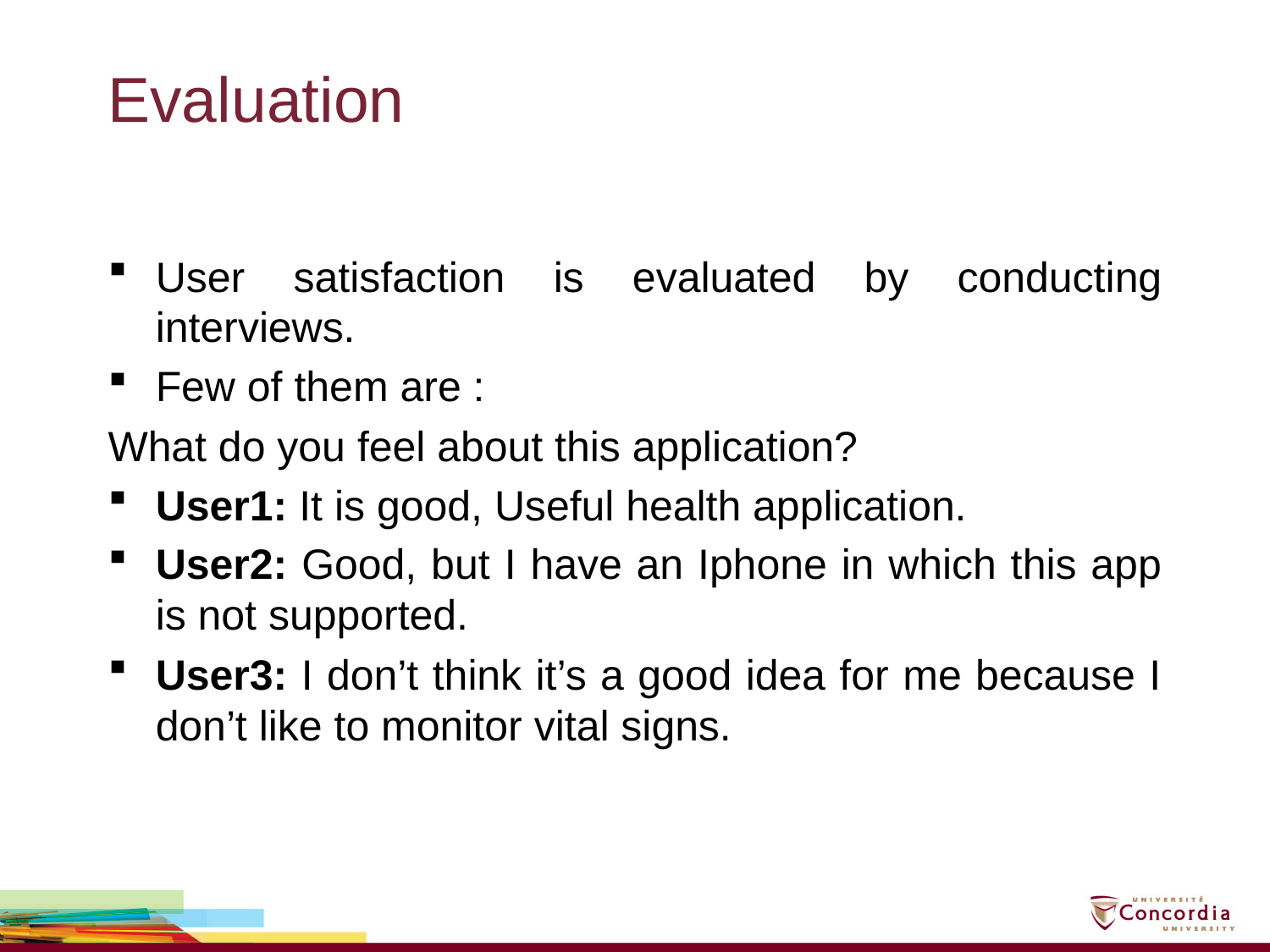

# Evaluation
User satisfaction is evaluated by conducting interviews.
Few of them are :
What do you feel about this application?
User1: It is good, Useful health application.
User2: Good, but I have an Iphone in which this app is not supported.
User3: I don’t think it’s a good idea for me because I don’t like to monitor vital signs.